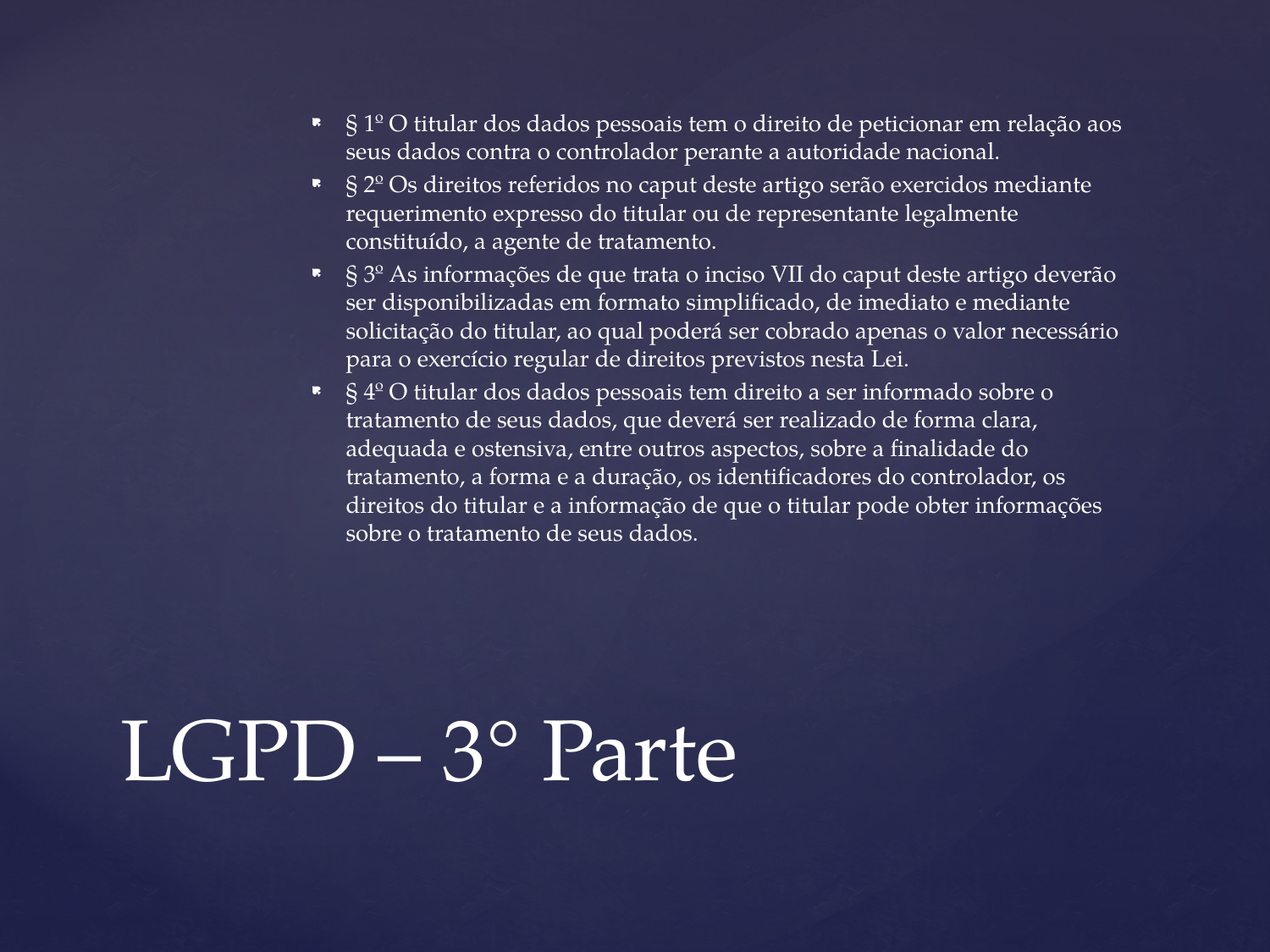

§ 1º O titular dos dados pessoais tem o direito de peticionar em relação aos seus dados contra o controlador perante a autoridade nacional.
§ 2º Os direitos referidos no caput deste artigo serão exercidos mediante requerimento expresso do titular ou de representante legalmente constituído, a agente de tratamento.
§ 3º As informações de que trata o inciso VII do caput deste artigo deverão ser disponibilizadas em formato simplificado, de imediato e mediante solicitação do titular, ao qual poderá ser cobrado apenas o valor necessário para o exercício regular de direitos previstos nesta Lei.
§ 4º O titular dos dados pessoais tem direito a ser informado sobre o tratamento de seus dados, que deverá ser realizado de forma clara, adequada e ostensiva, entre outros aspectos, sobre a finalidade do tratamento, a forma e a duração, os identificadores do controlador, os direitos do titular e a informação de que o titular pode obter informações sobre o tratamento de seus dados.

# LGPD – 3° Parte